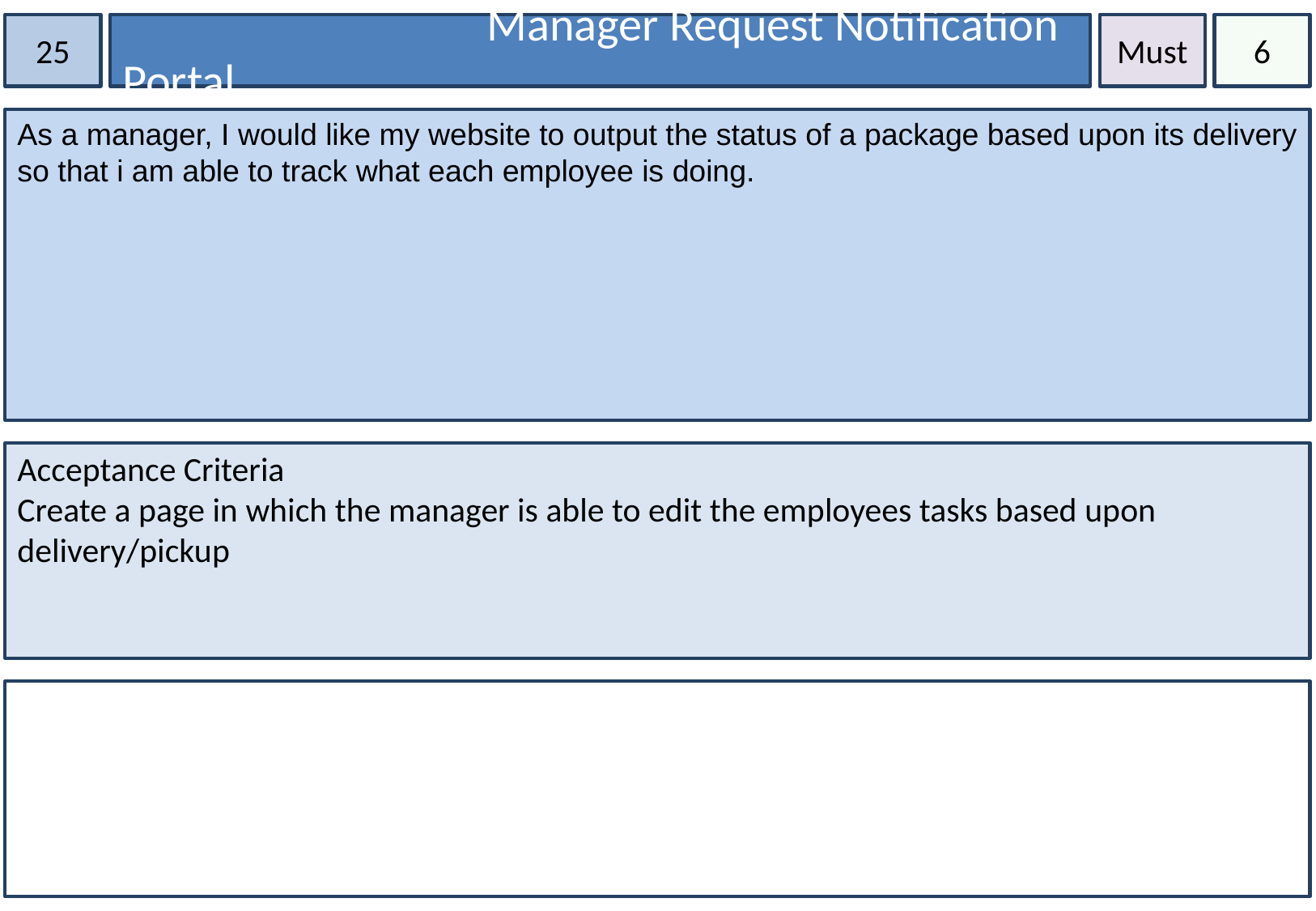

25
Must
6
			Manager Request Notification Portal
As a manager, I would like my website to output the status of a package based upon its delivery so that i am able to track what each employee is doing.
Acceptance Criteria
Create a page in which the manager is able to edit the employees tasks based upon delivery/pickup